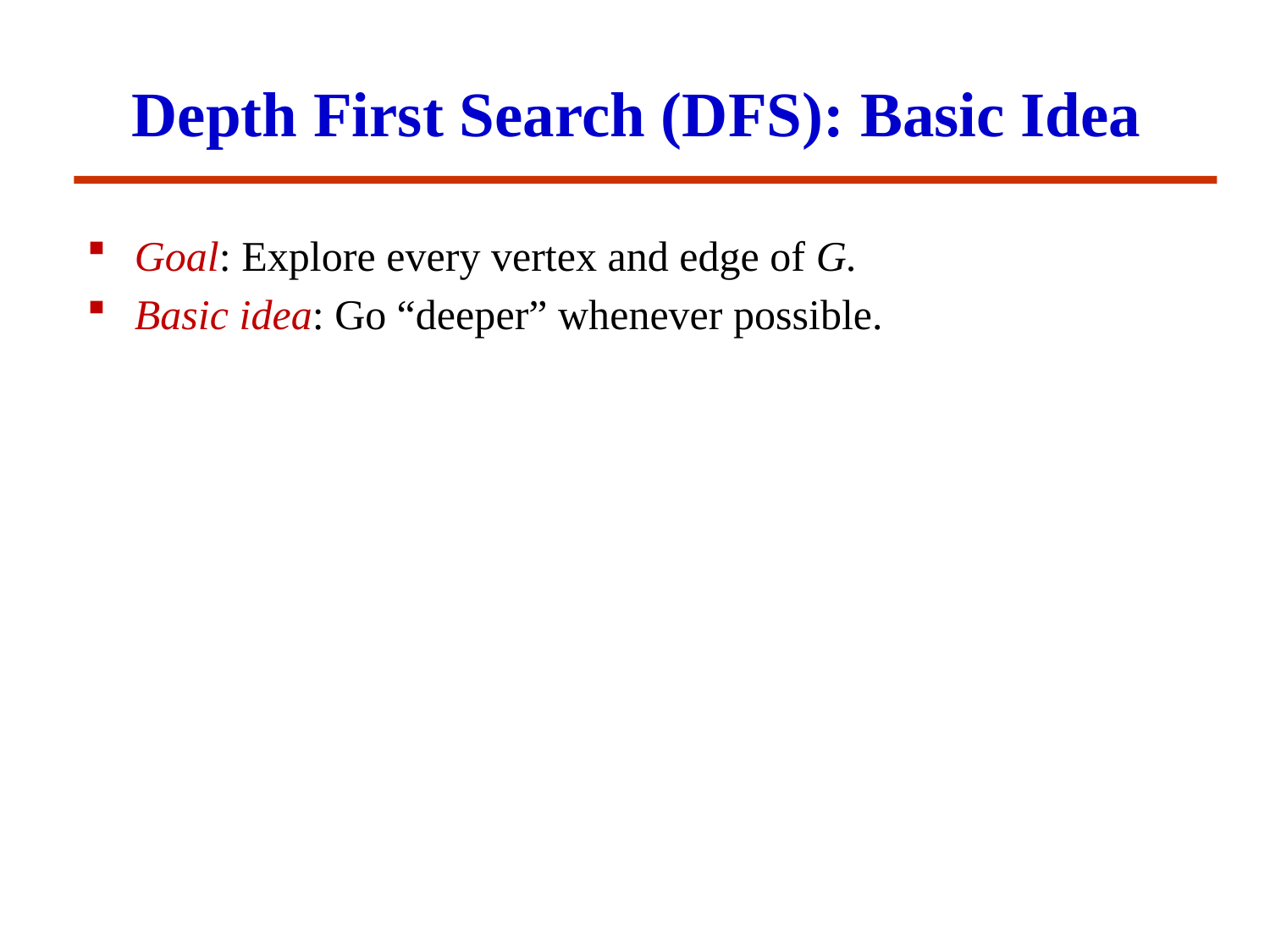

# Depth First Search (DFS): Basic Idea
Goal: Explore every vertex and edge of G.
Basic idea: Go “deeper” whenever possible.